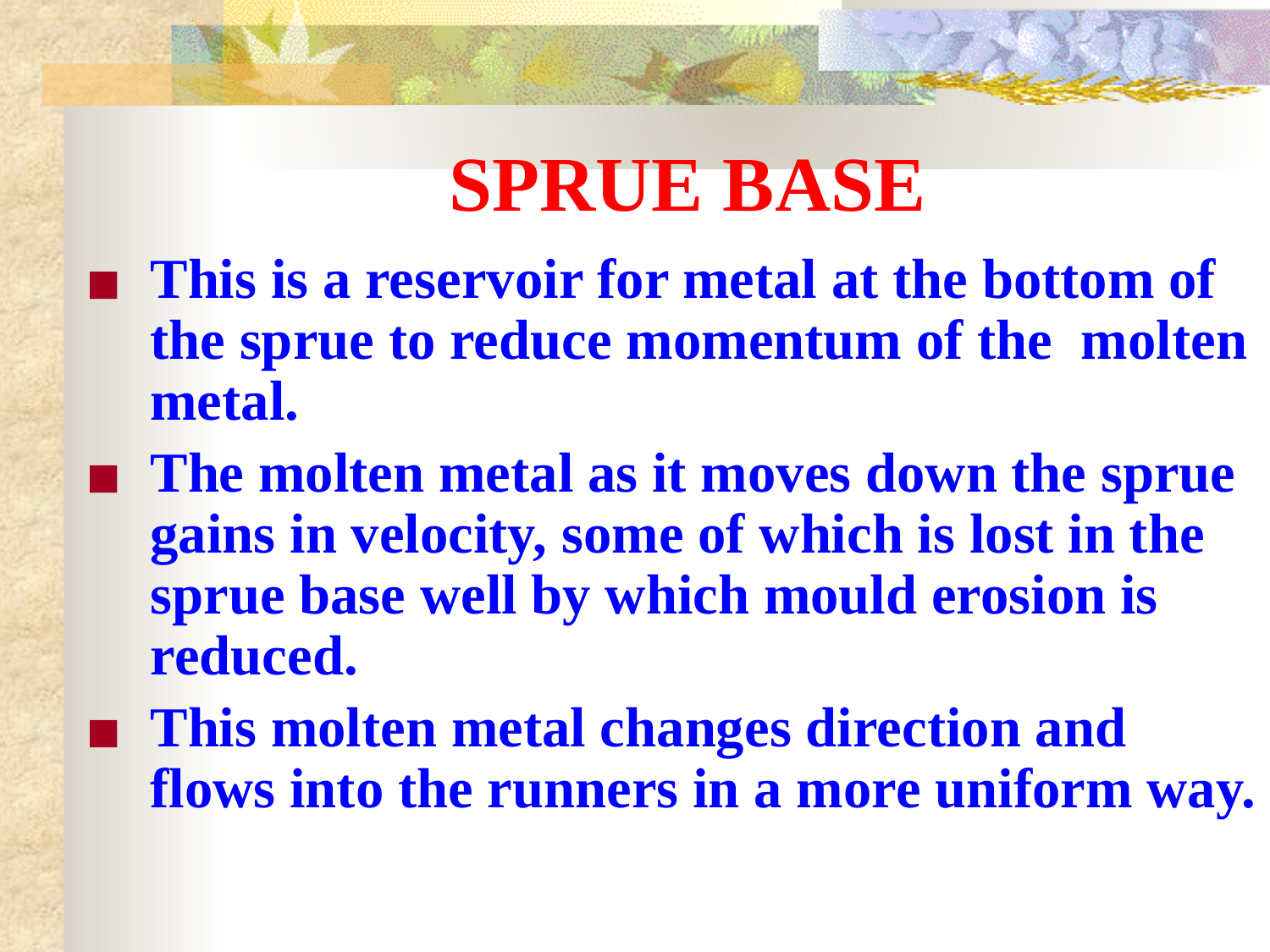

# SPRUE BASE
This is a reservoir for metal at the bottom of the sprue to reduce momentum of the  molten metal.
The molten metal as it moves down the sprue gains in velocity, some of which is lost in the sprue base well by which mould erosion is reduced.
This molten metal changes direction and flows into the runners in a more uniform way.